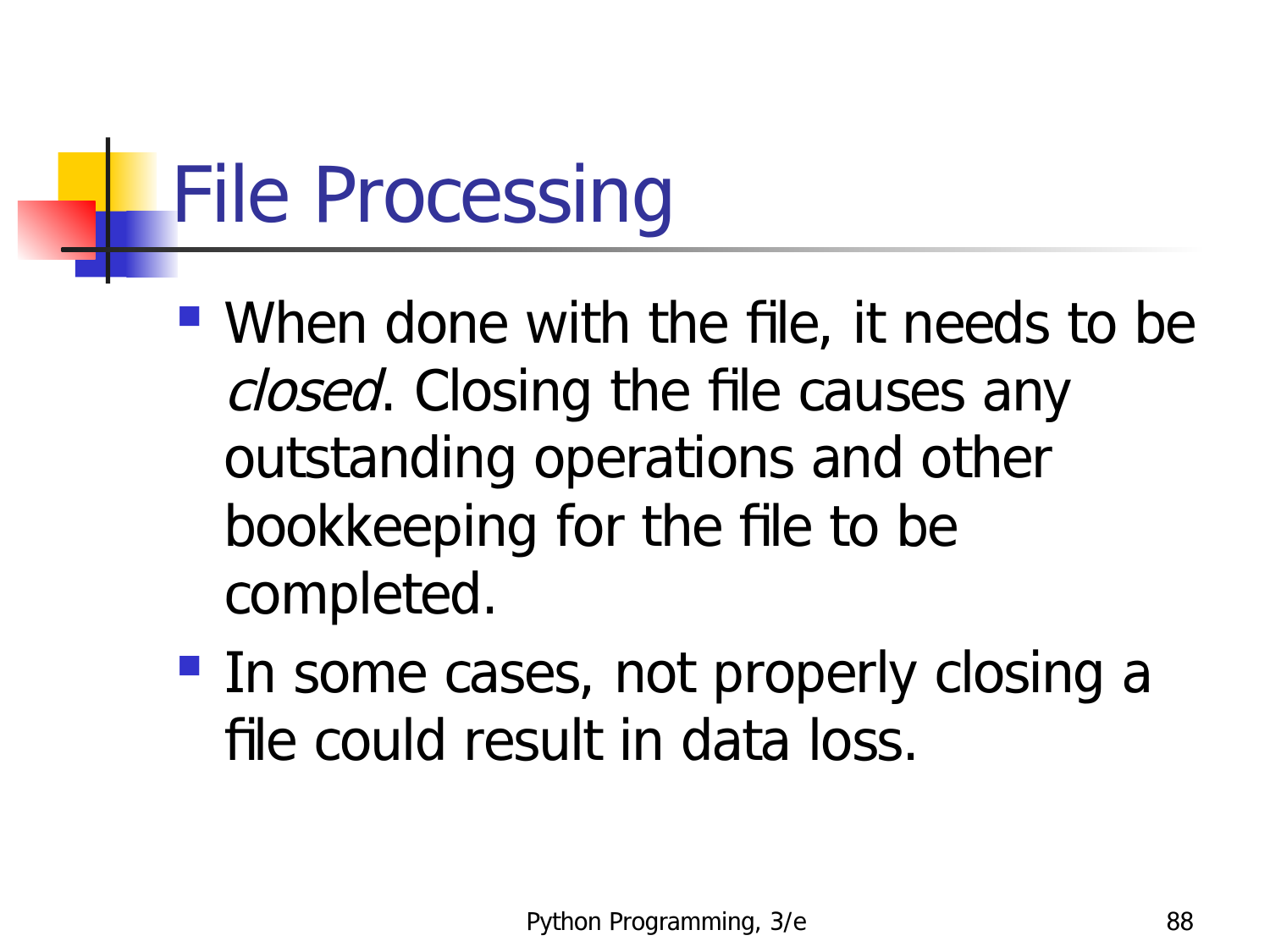

# File Processing
When done with the file, it needs to be closed. Closing the file causes any outstanding operations and other bookkeeping for the file to be completed.
In some cases, not properly closing a file could result in data loss.
Python Programming, 3/e
88